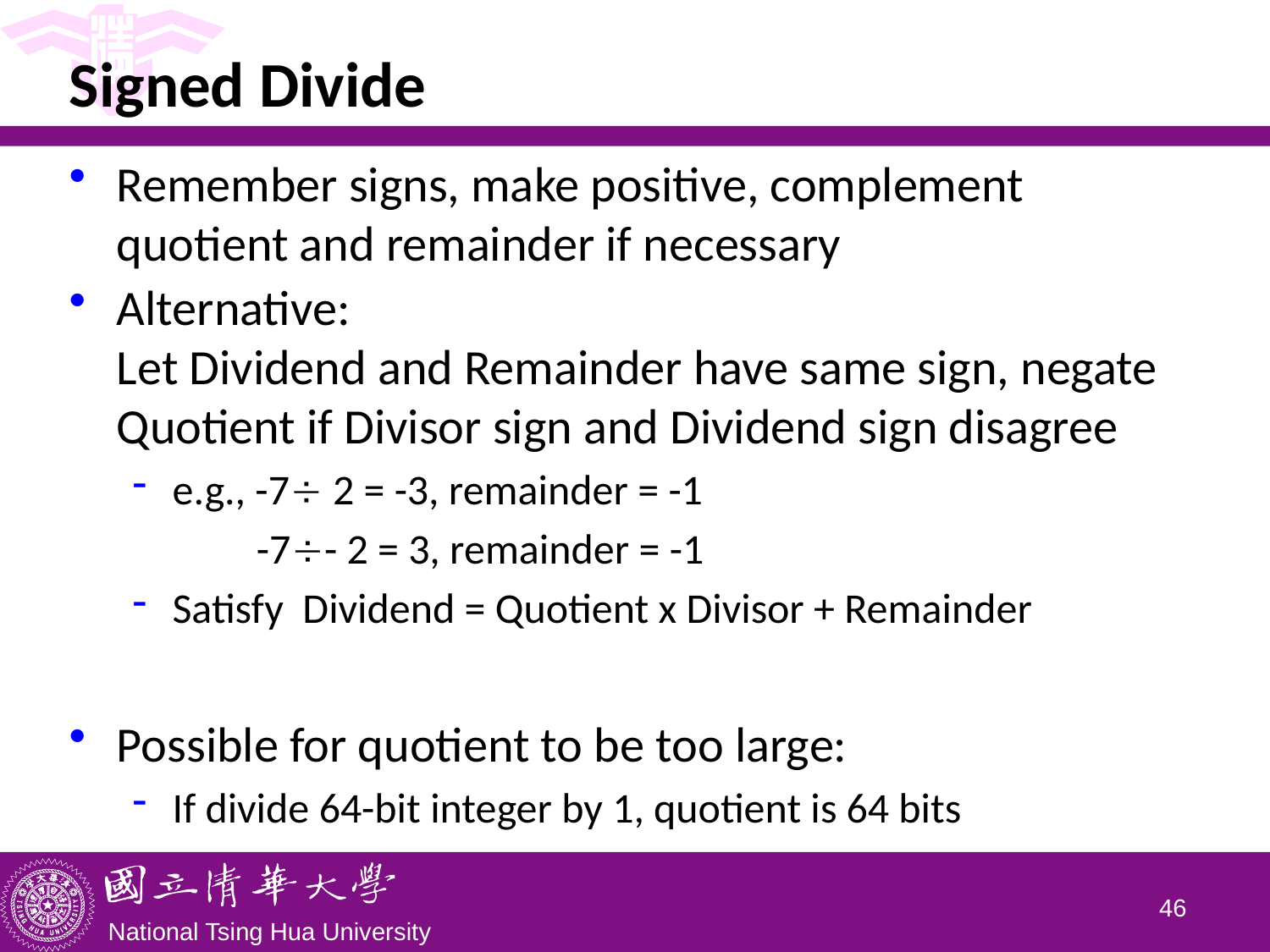

# Signed Divide
Remember signs, make positive, complement quotient and remainder if necessary
Alternative:
Let Dividend and Remainder have same sign, negate Quotient if Divisor sign and Dividend sign disagree
e.g., -7÷ 2 = -3, remainder = -1
             -7÷- 2 = 3, remainder = -1
Satisfy  Dividend = Quotient x Divisor + Remainder

Possible for quotient to be too large:
If divide 64-bit integer by 1, quotient is 64 bits
46